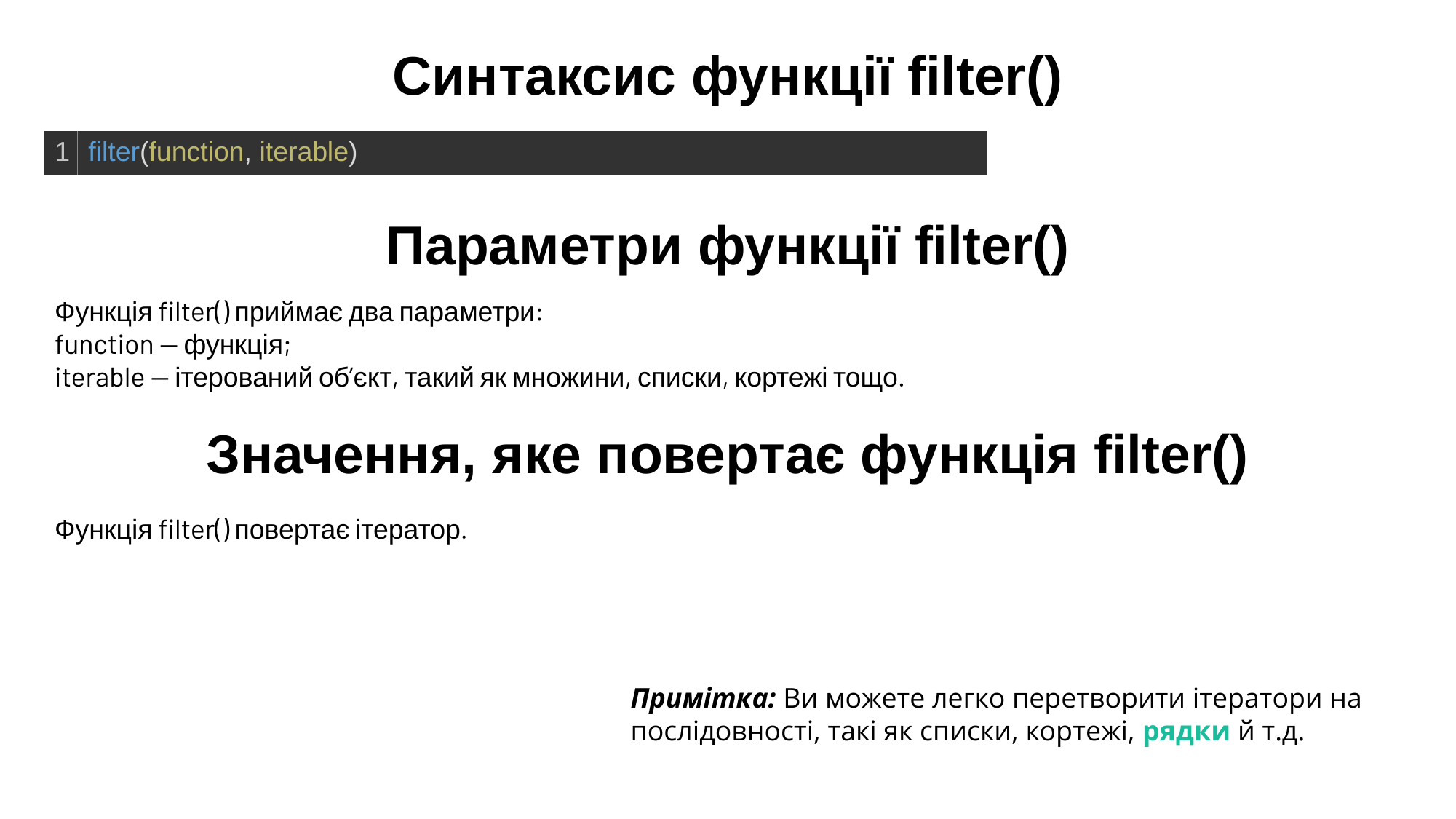

Синтаксис функції filter()

| 1 | filter(function, iterable) |
| --- | --- |
Параметри функції filter()

Функція filter() приймає два параметри:
function — функція;
iterable — ітерований об’єкт, такий як множини, списки, кортежі тощо.
Значення, яке повертає функція filter()
Функція filter() повертає ітератор.
Примітка: Ви можете легко перетворити ітератори на послідовності, такі як списки, кортежі, рядки й т.д.